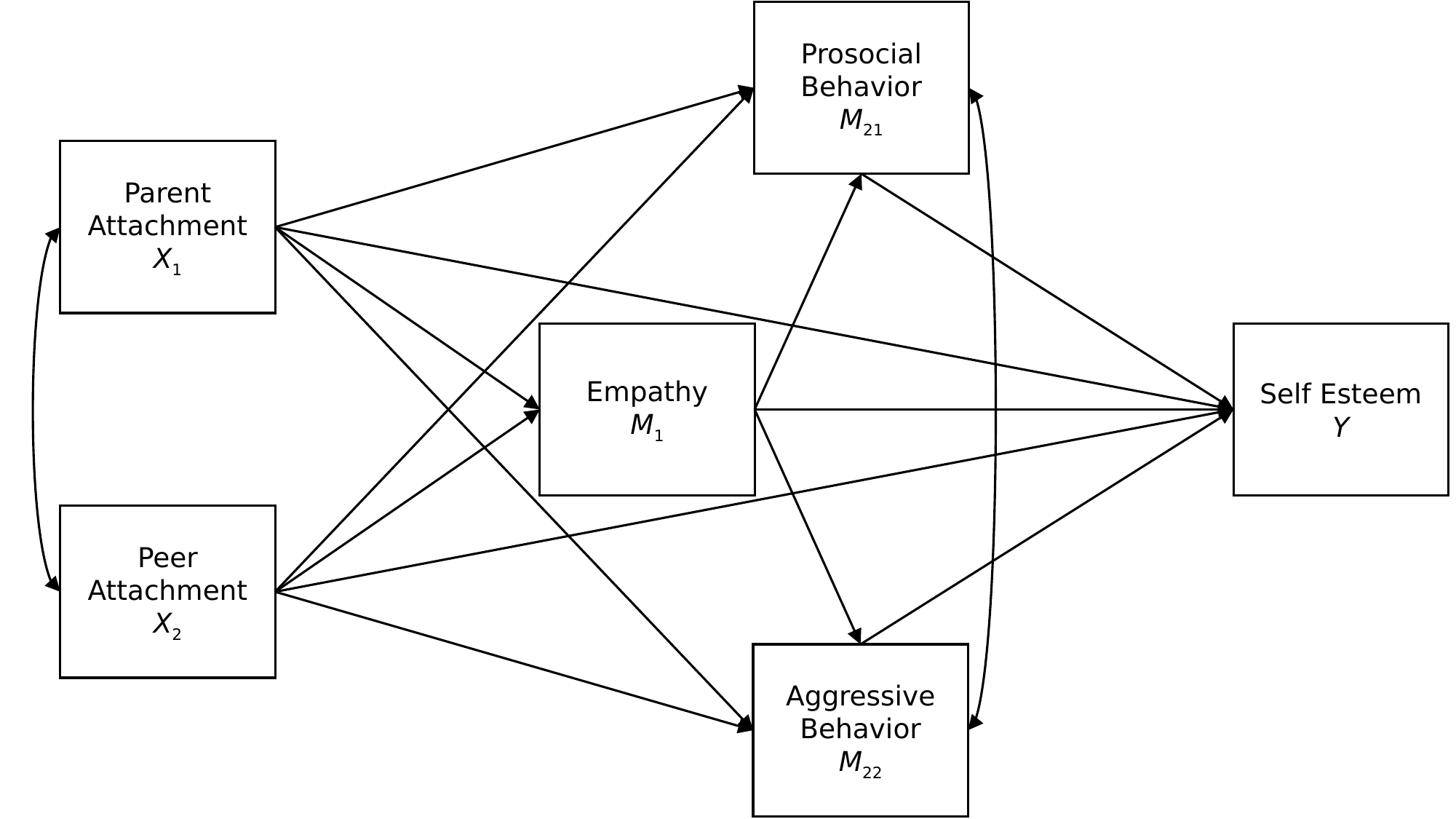

Prosocial Behavior
M21
Parent Attachment
X1
Empathy
M1
Self Esteem
Y
Peer Attachment
X2
Aggressive Behavior
M22